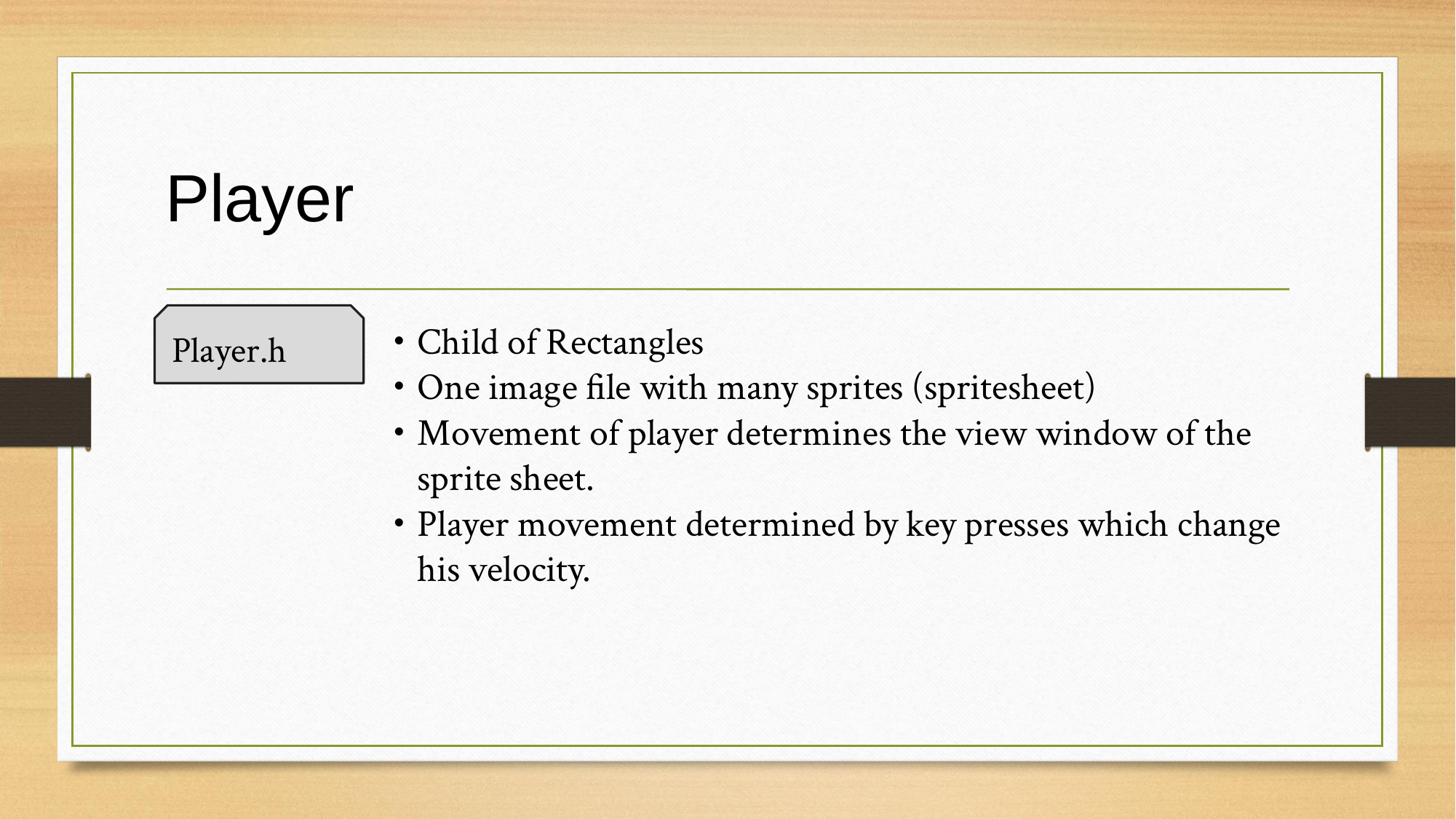

Player
Player.h
Child of Rectangles
One image file with many sprites (spritesheet)
Movement of player determines the view window of the sprite sheet.
Player movement determined by key presses which change his velocity.